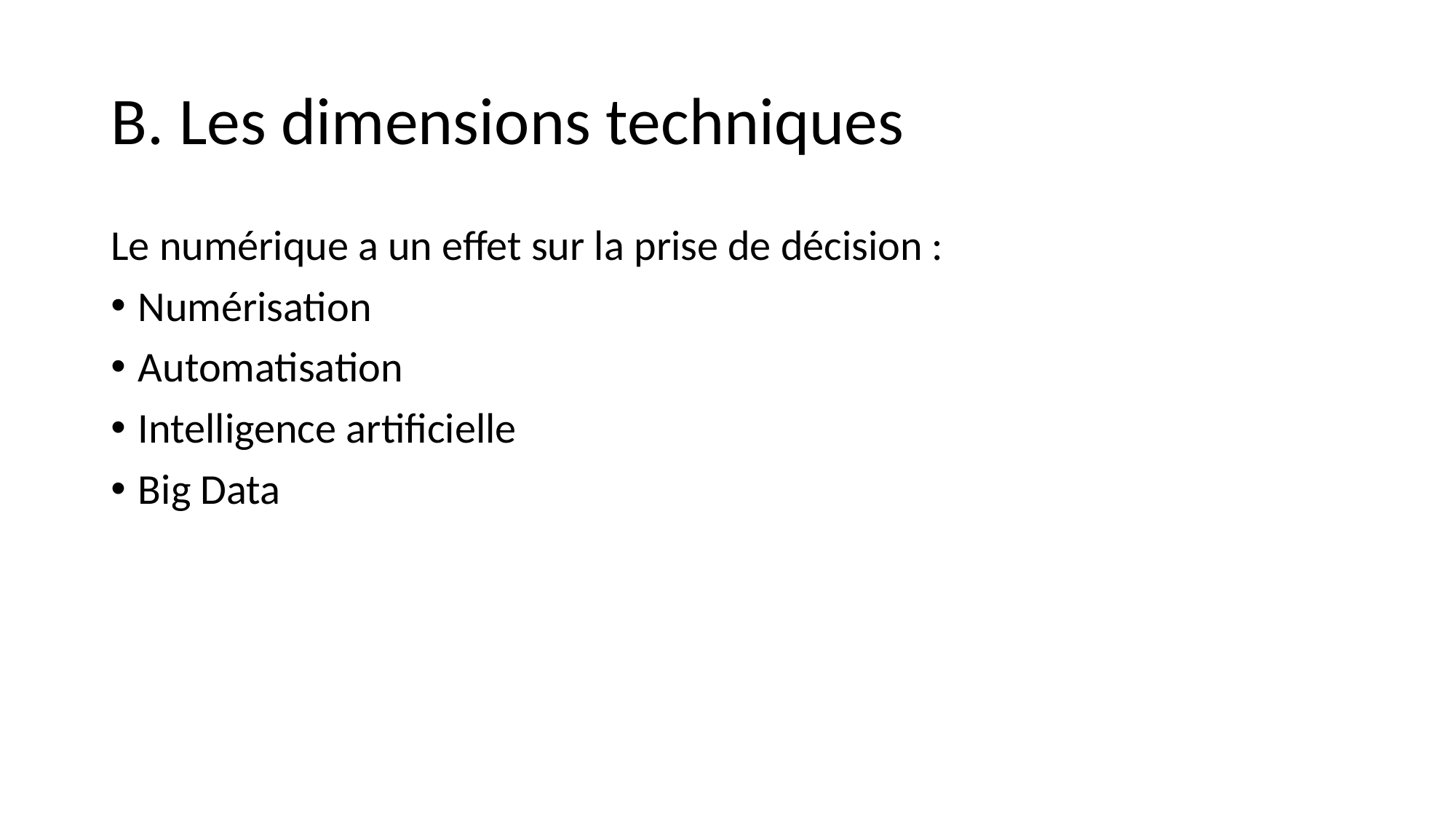

# B. Les dimensions techniques
Le numérique a un effet sur la prise de décision :
Numérisation
Automatisation
Intelligence artificielle
Big Data